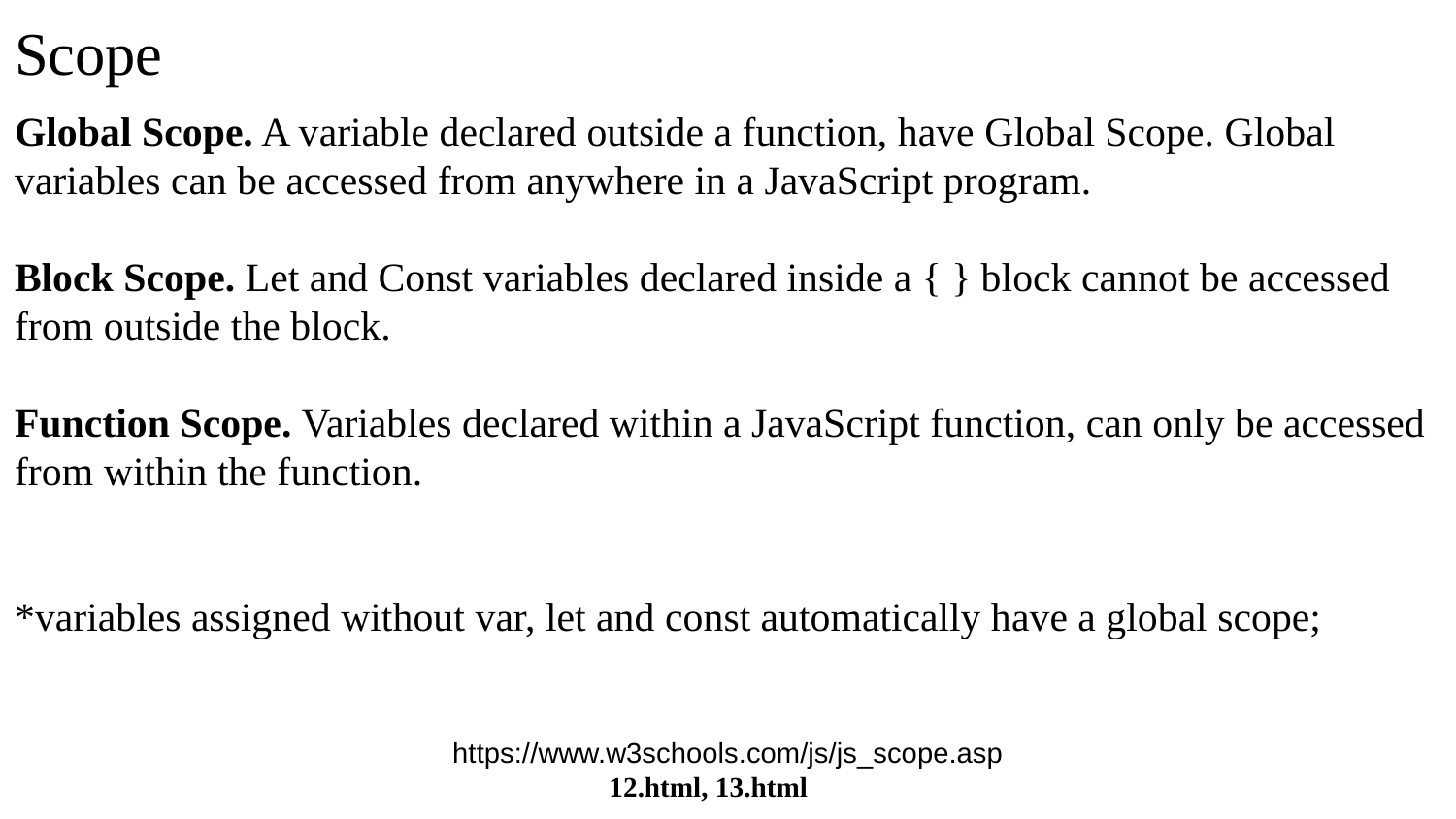

# Scope
Global Scope. A variable declared outside a function, have Global Scope. Global variables can be accessed from anywhere in a JavaScript program.

Block Scope. Let and Const variables declared inside a { } block cannot be accessed from outside the block.

Function Scope. Variables declared within a JavaScript function, can only be accessed from within the function.

*variables assigned without var, let and const automatically have a global scope;
https://www.w3schools.com/js/js_scope.asp
12.html, 13.html